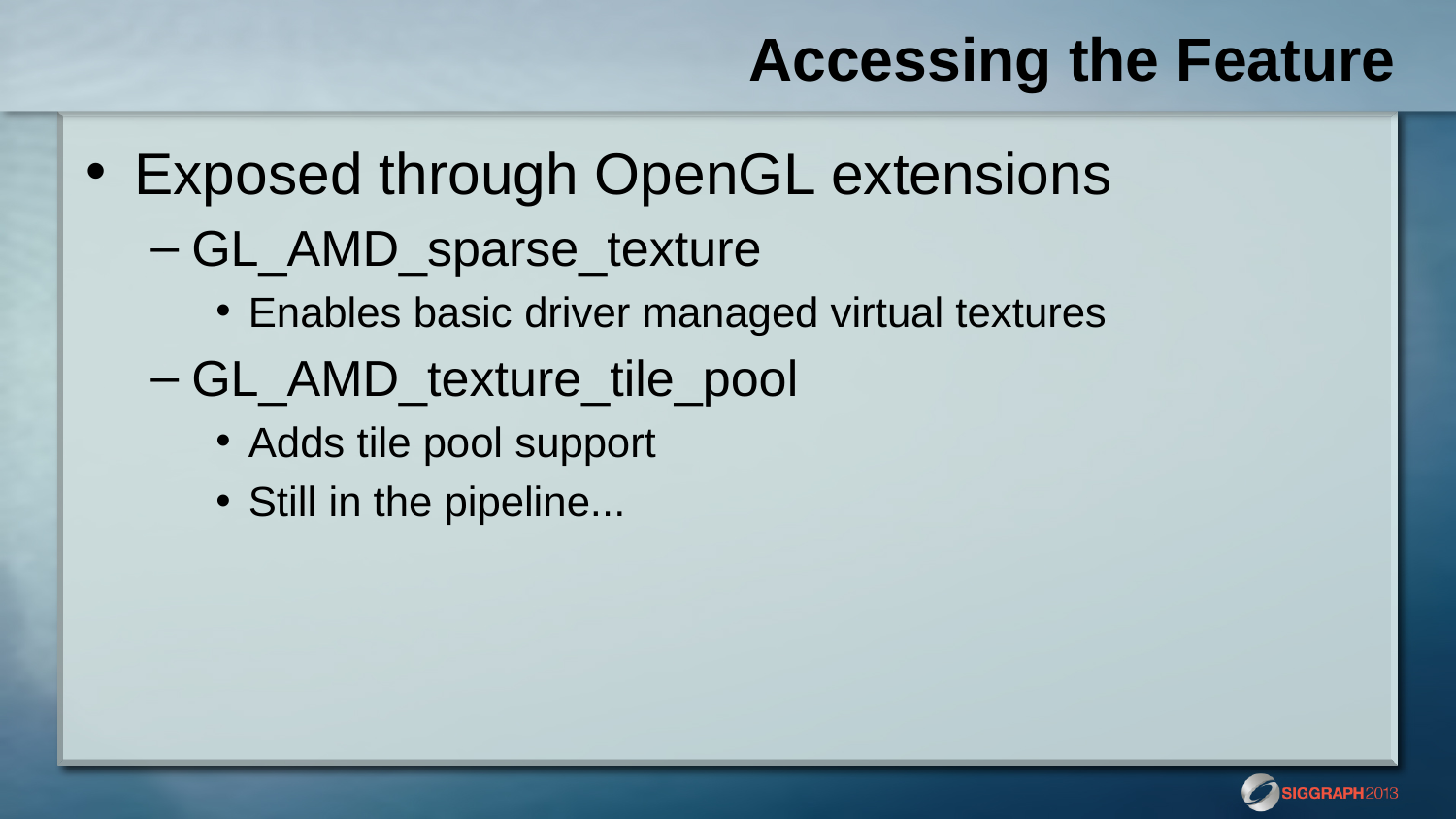

# Accessing the Feature
Exposed through OpenGL extensions
GL_AMD_sparse_texture
Enables basic driver managed virtual textures
GL_AMD_texture_tile_pool
Adds tile pool support
Still in the pipeline...